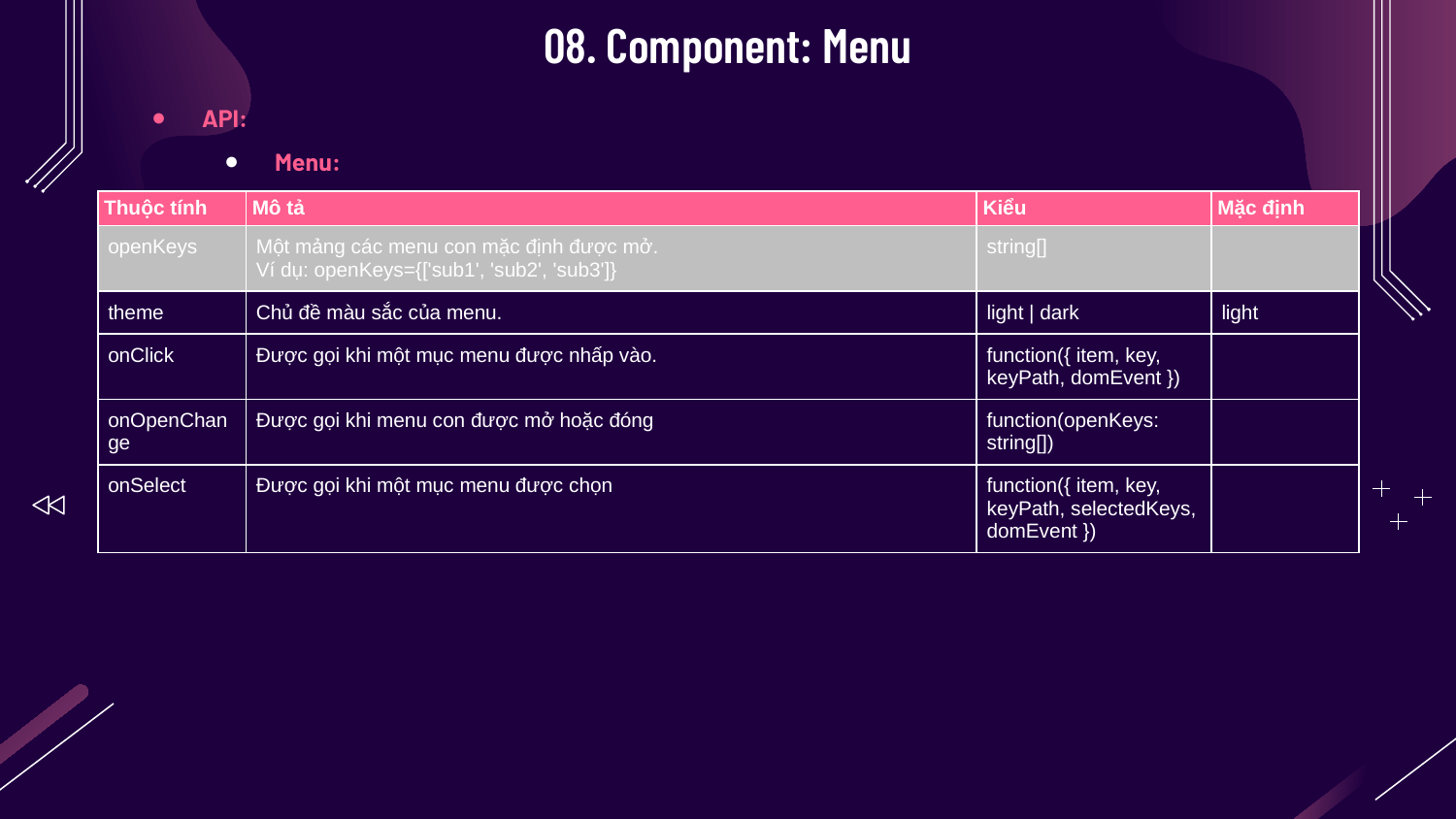

# 08. Component: Menu
API:
Menu:
| Thuộc tính | Mô tả | Kiểu | Mặc định |
| --- | --- | --- | --- |
| openKeys | Một mảng các menu con mặc định được mở. Ví dụ: openKeys={['sub1', 'sub2', 'sub3']} | string[] |  |
| theme | Chủ đề màu sắc của menu. | light | dark | light |
| onClick | Được gọi khi một mục menu được nhấp vào. | function({ item, key, keyPath, domEvent }) |  |
| onOpenChange | Được gọi khi menu con được mở hoặc đóng | function(openKeys: string[]) |  |
| onSelect | Được gọi khi một mục menu được chọn | function({ item, key, keyPath, selectedKeys, domEvent }) |  |